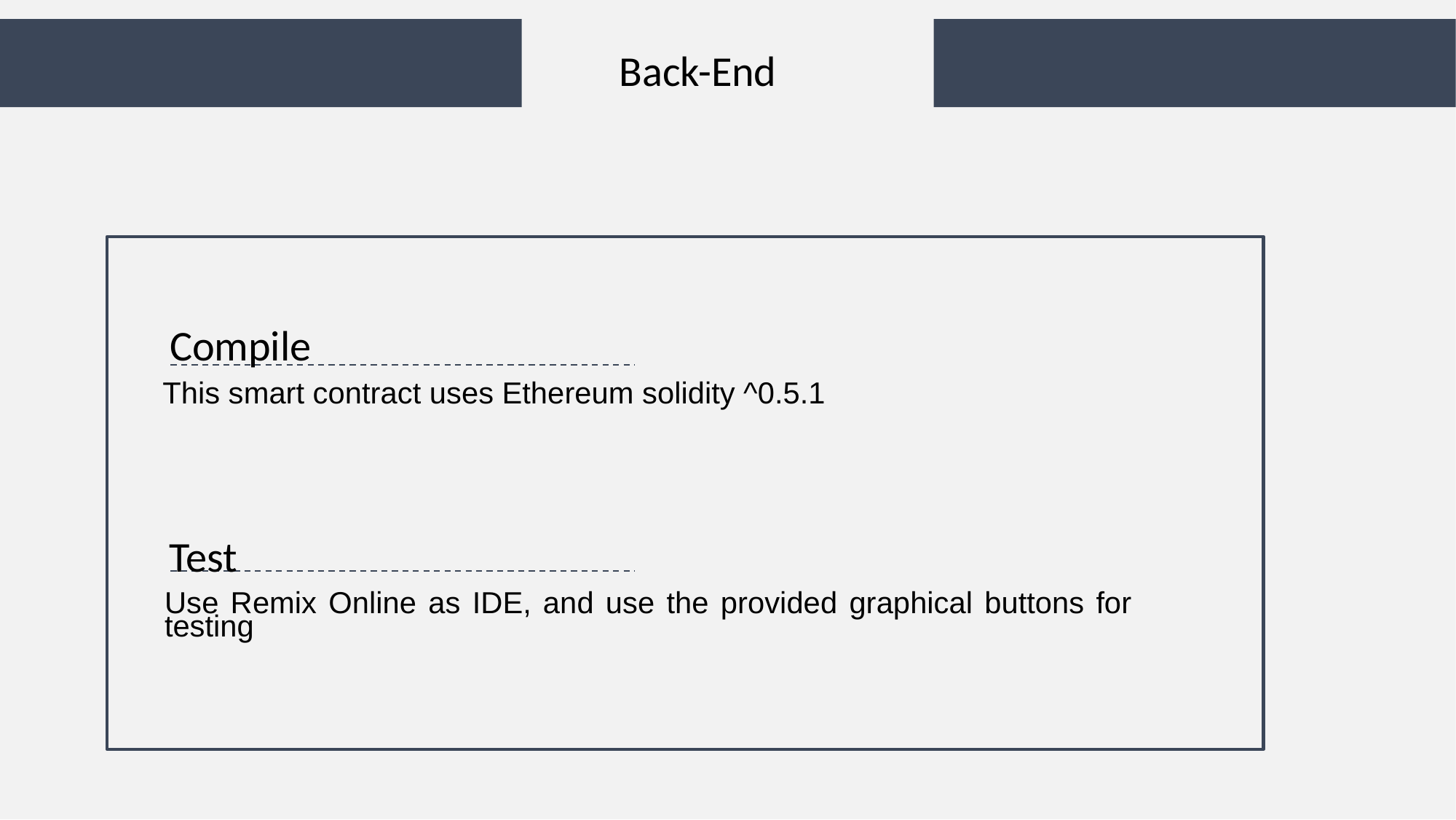

Back-End

Compile
This smart contract uses Ethereum solidity ^0.5.1
Test
Use Remix Online as IDE, and use the provided graphical buttons for testing